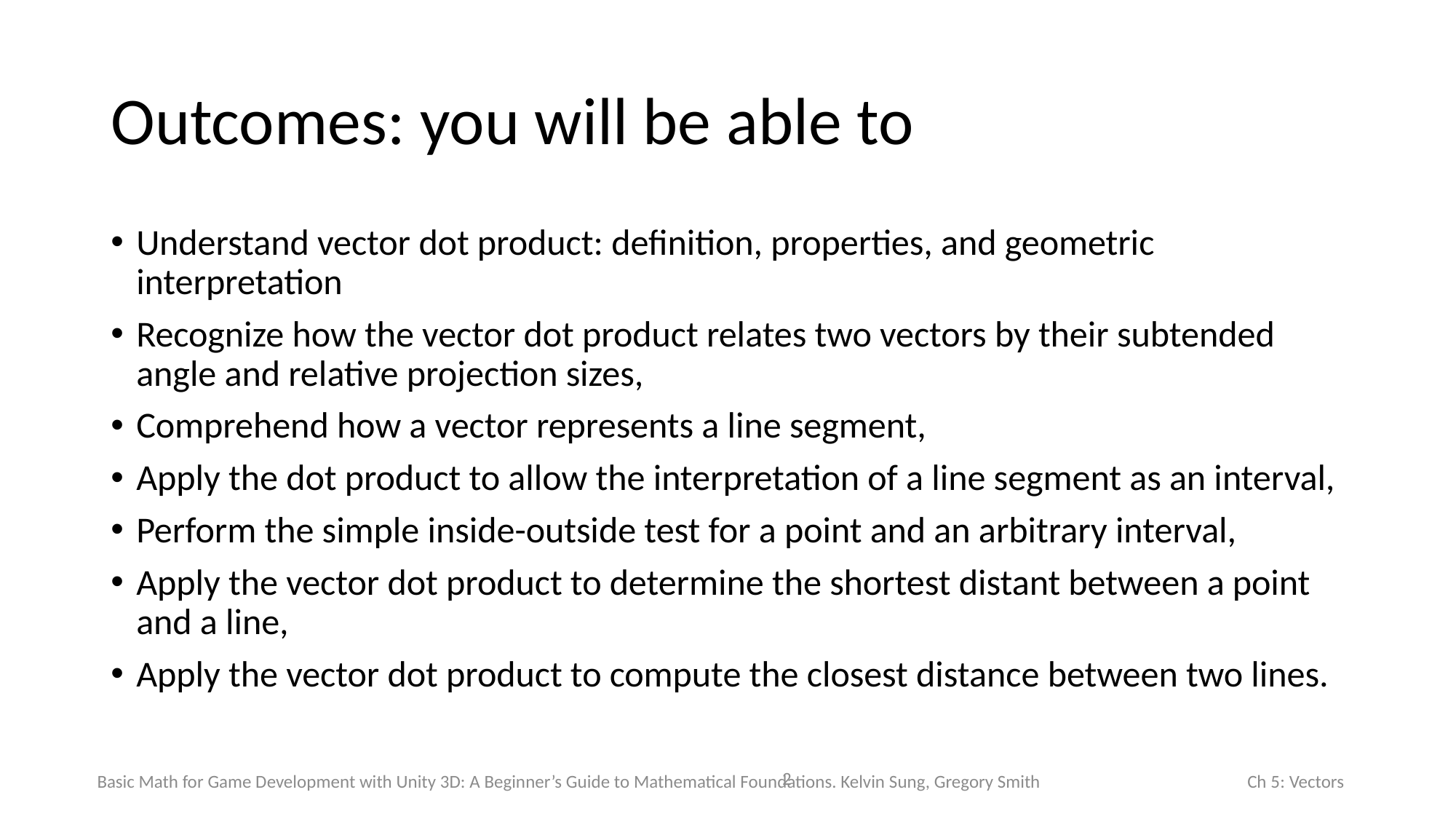

# Outcomes: you will be able to
Understand vector dot product: definition, properties, and geometric interpretation
Recognize how the vector dot product relates two vectors by their subtended angle and relative projection sizes,
Comprehend how a vector represents a line segment,
Apply the dot product to allow the interpretation of a line segment as an interval,
Perform the simple inside-outside test for a point and an arbitrary interval,
Apply the vector dot product to determine the shortest distant between a point and a line,
Apply the vector dot product to compute the closest distance between two lines.